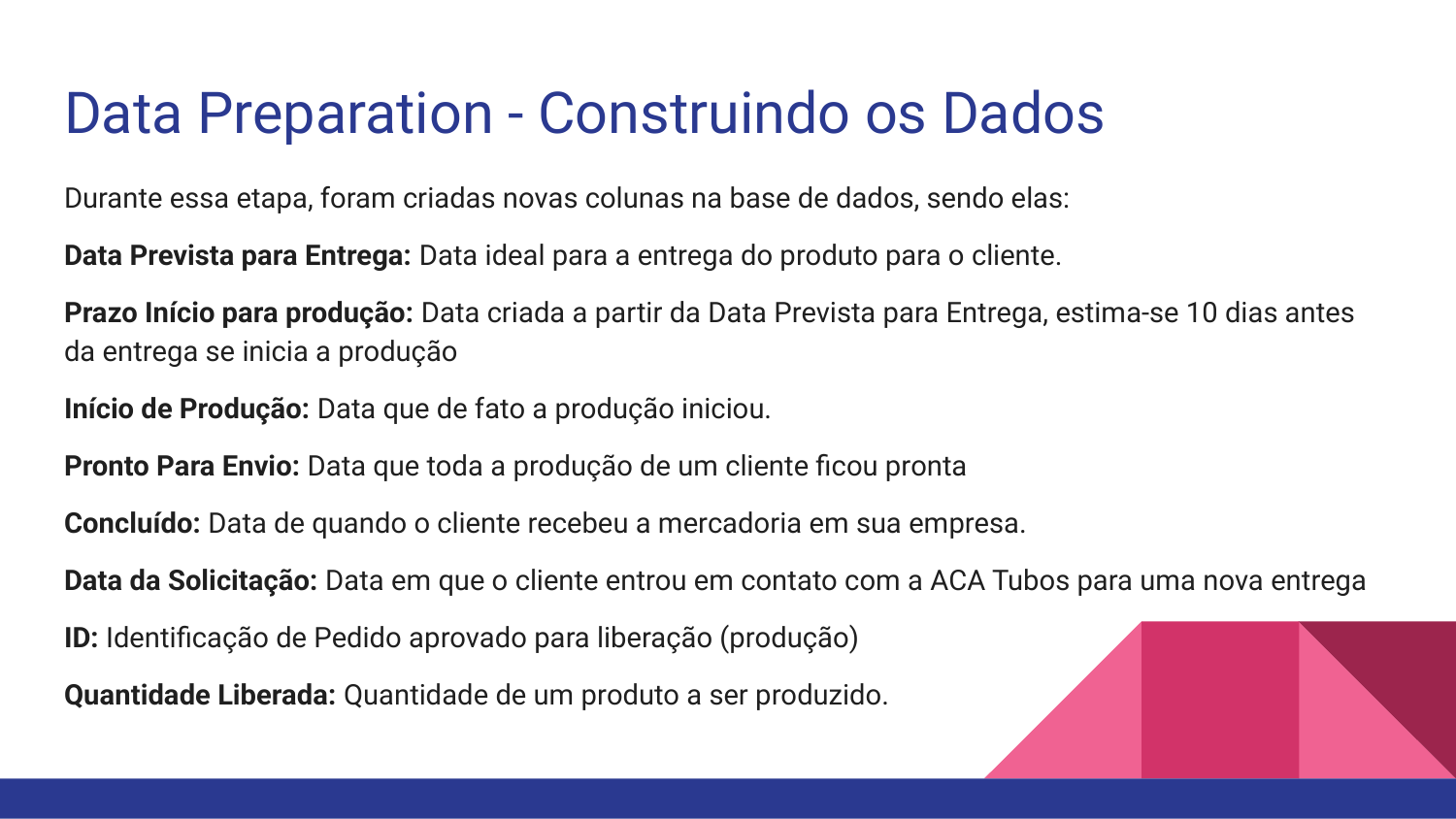

# Data Preparation - Construindo os Dados
Durante essa etapa, foram criadas novas colunas na base de dados, sendo elas:
Data Prevista para Entrega: Data ideal para a entrega do produto para o cliente.
Prazo Início para produção: Data criada a partir da Data Prevista para Entrega, estima-se 10 dias antes da entrega se inicia a produção
Início de Produção: Data que de fato a produção iniciou.
Pronto Para Envio: Data que toda a produção de um cliente ficou pronta
Concluído: Data de quando o cliente recebeu a mercadoria em sua empresa.
Data da Solicitação: Data em que o cliente entrou em contato com a ACA Tubos para uma nova entrega
ID: Identificação de Pedido aprovado para liberação (produção)
Quantidade Liberada: Quantidade de um produto a ser produzido.